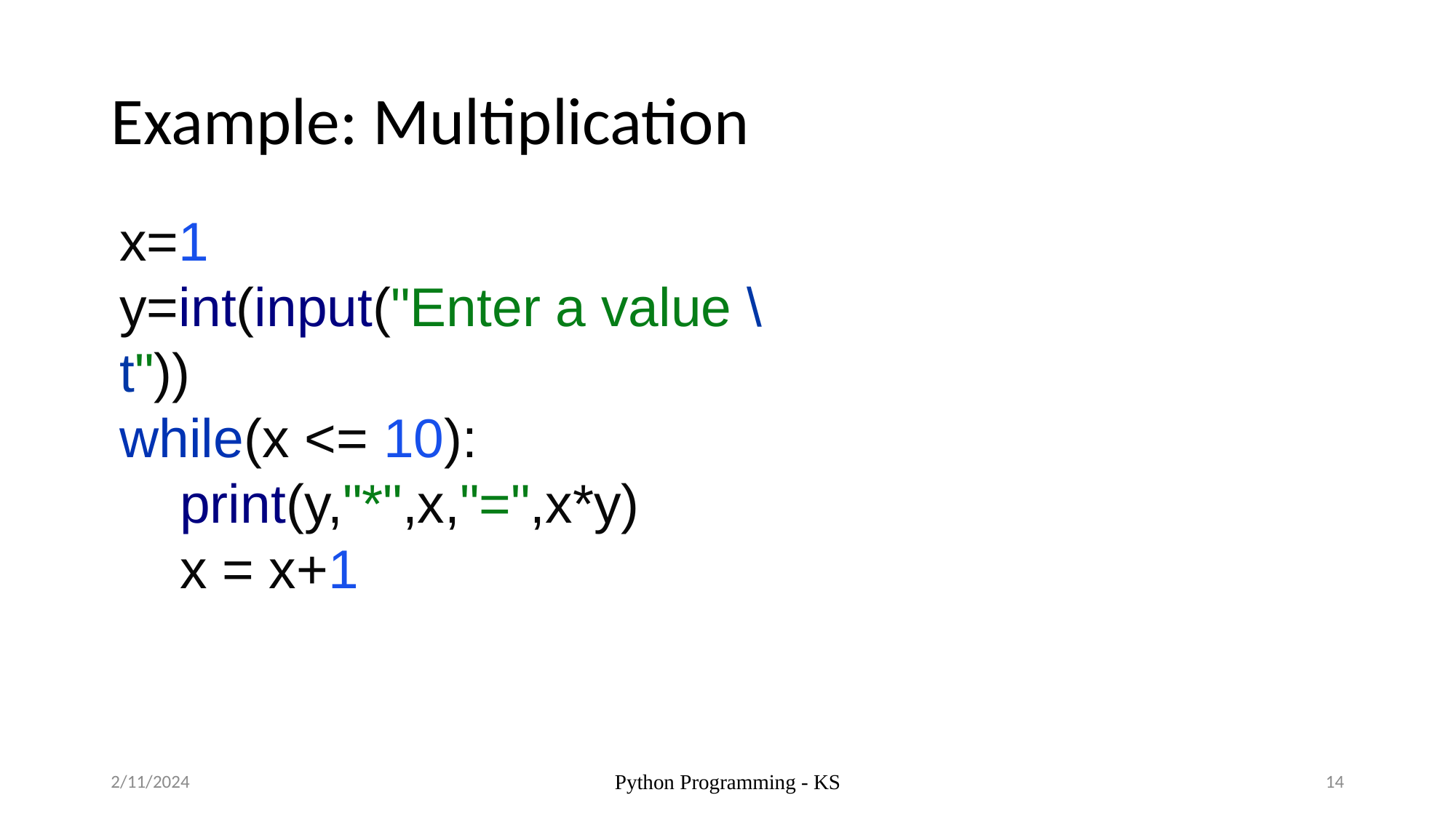

# Example: Multiplication
x=1
y=int(input("Enter a value \t"))
while(x <= 10):
    print(y,"*",x,"=",x*y)
    x = x+1
2/11/2024
Python Programming - KS
14